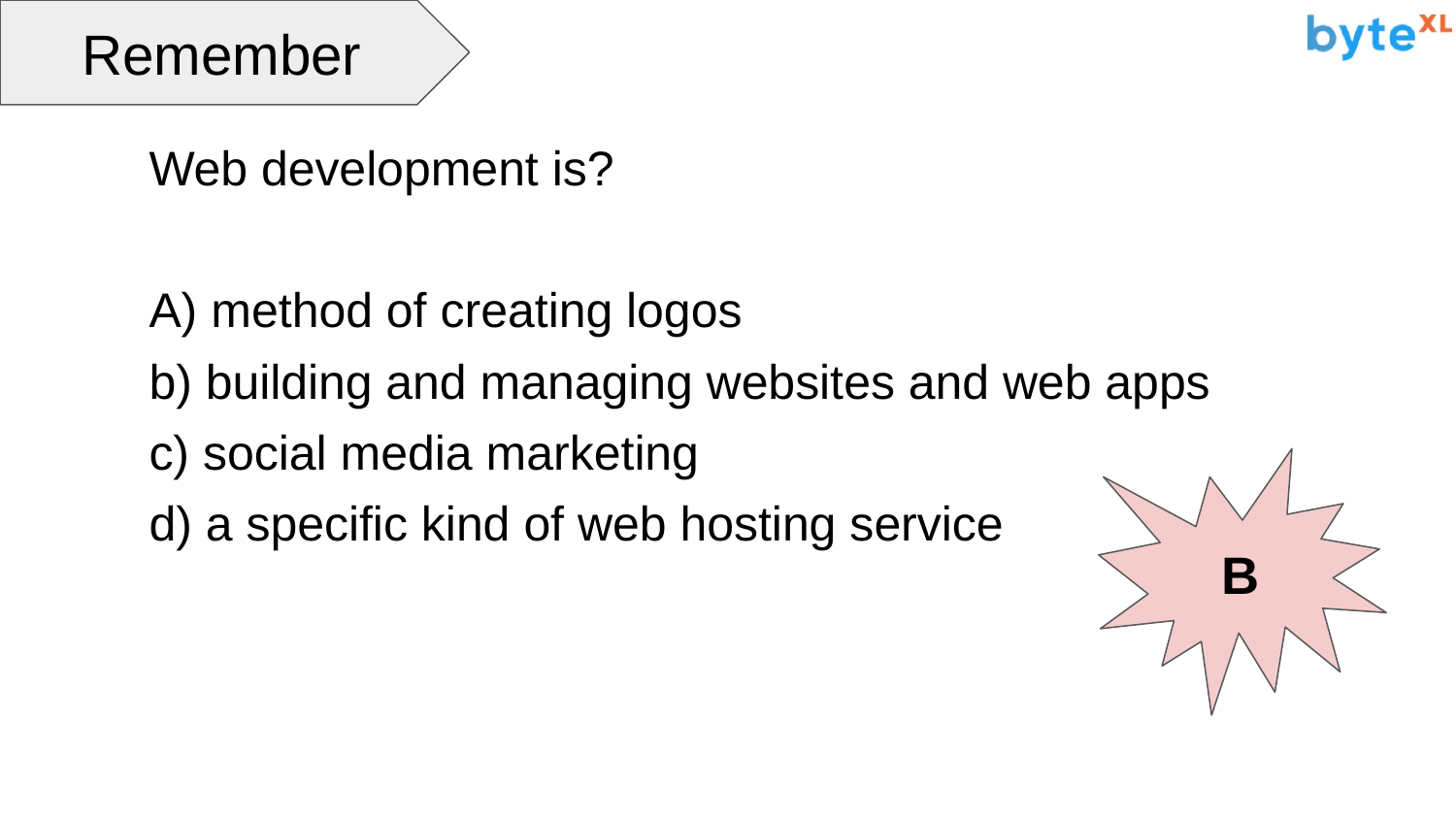

Remember
Web development is?

A) method of creating logos
b) building and managing websites and web apps
c) social media marketing
d) a specific kind of web hosting service

B